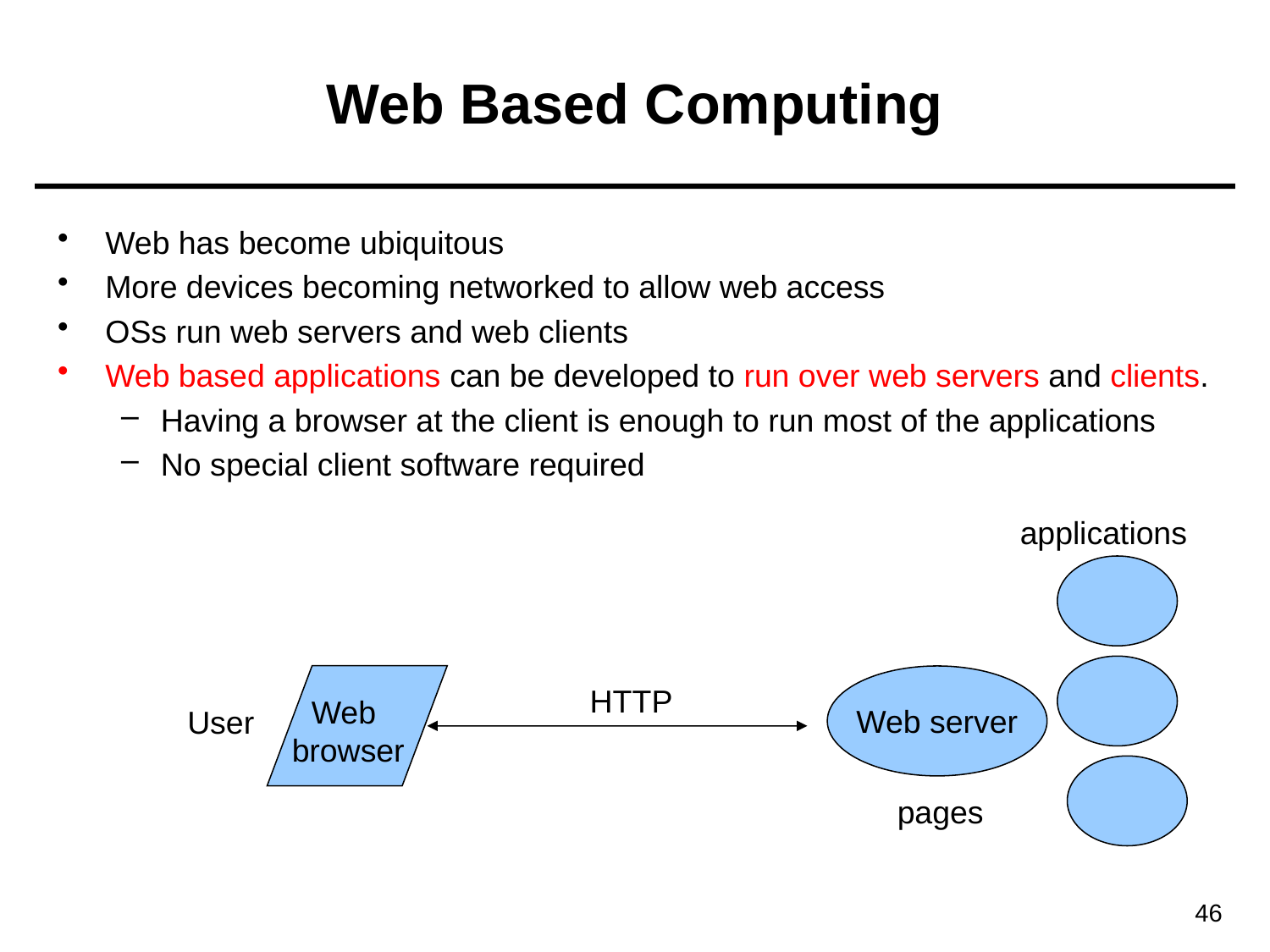

# Web Based Computing
Web has become ubiquitous
More devices becoming networked to allow web access
OSs run web servers and web clients
Web based applications can be developed to run over web servers and clients.
Having a browser at the client is enough to run most of the applications
No special client software required

applications

Web server
HTTP
Web
browser
User

pages
46